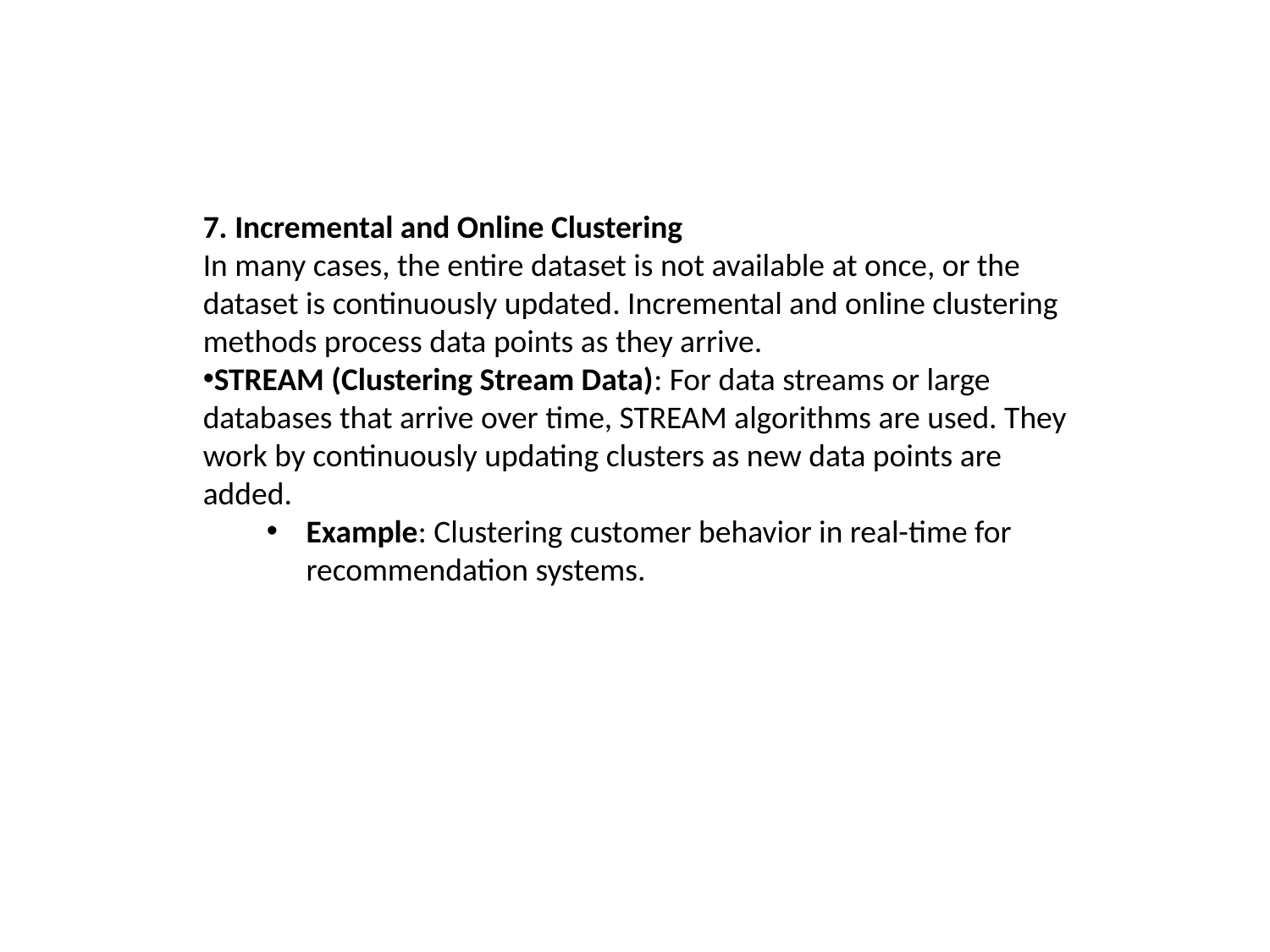

7. Incremental and Online Clustering
In many cases, the entire dataset is not available at once, or the dataset is continuously updated. Incremental and online clustering methods process data points as they arrive.
STREAM (Clustering Stream Data): For data streams or large databases that arrive over time, STREAM algorithms are used. They work by continuously updating clusters as new data points are added.
Example: Clustering customer behavior in real-time for recommendation systems.